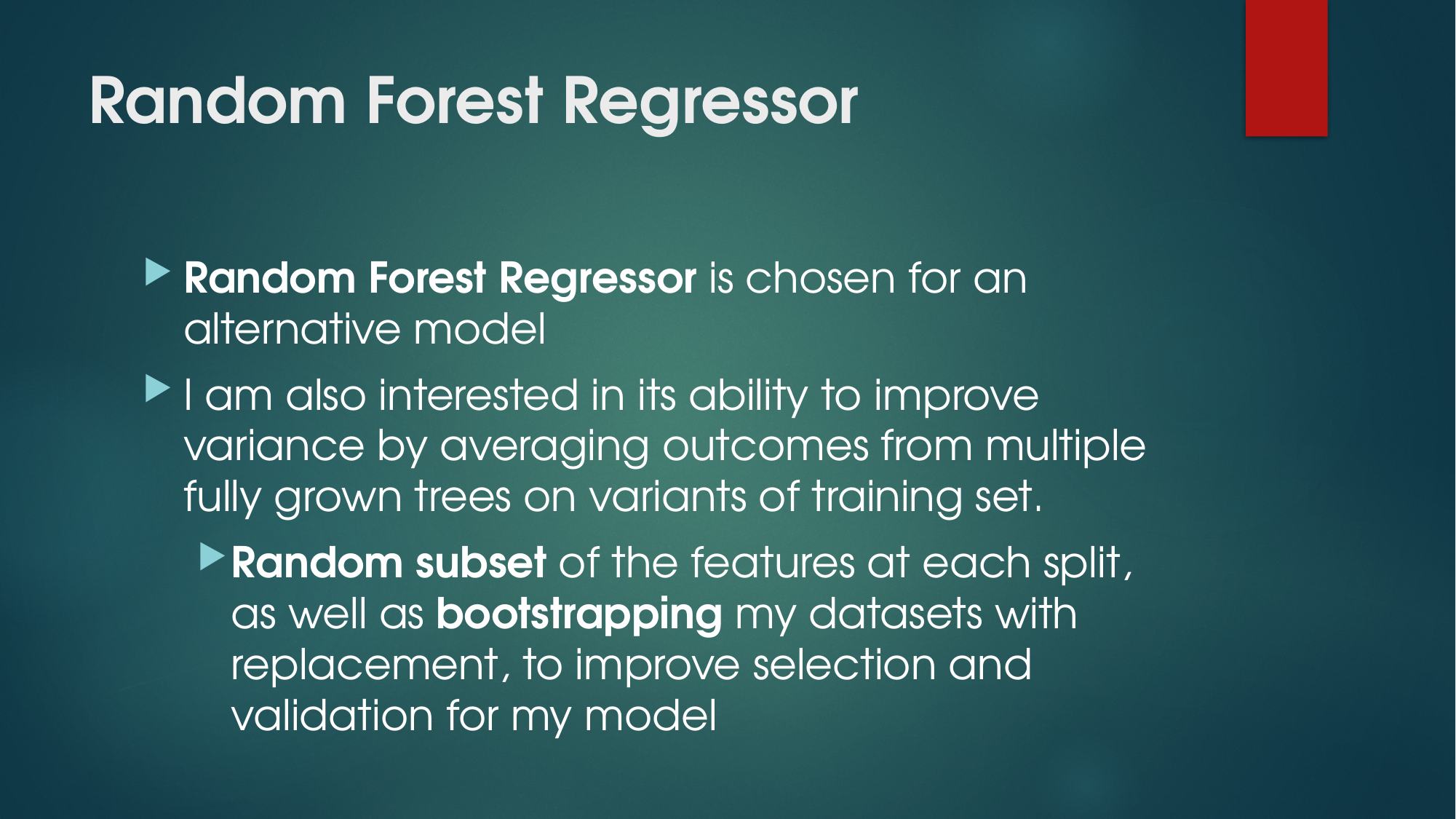

# Random Forest Regressor
Random Forest Regressor is chosen for an alternative model
I am also interested in its ability to improve variance by averaging outcomes from multiple fully grown trees on variants of training set.
Random subset of the features at each split, as well as bootstrapping my datasets with replacement, to improve selection and validation for my model